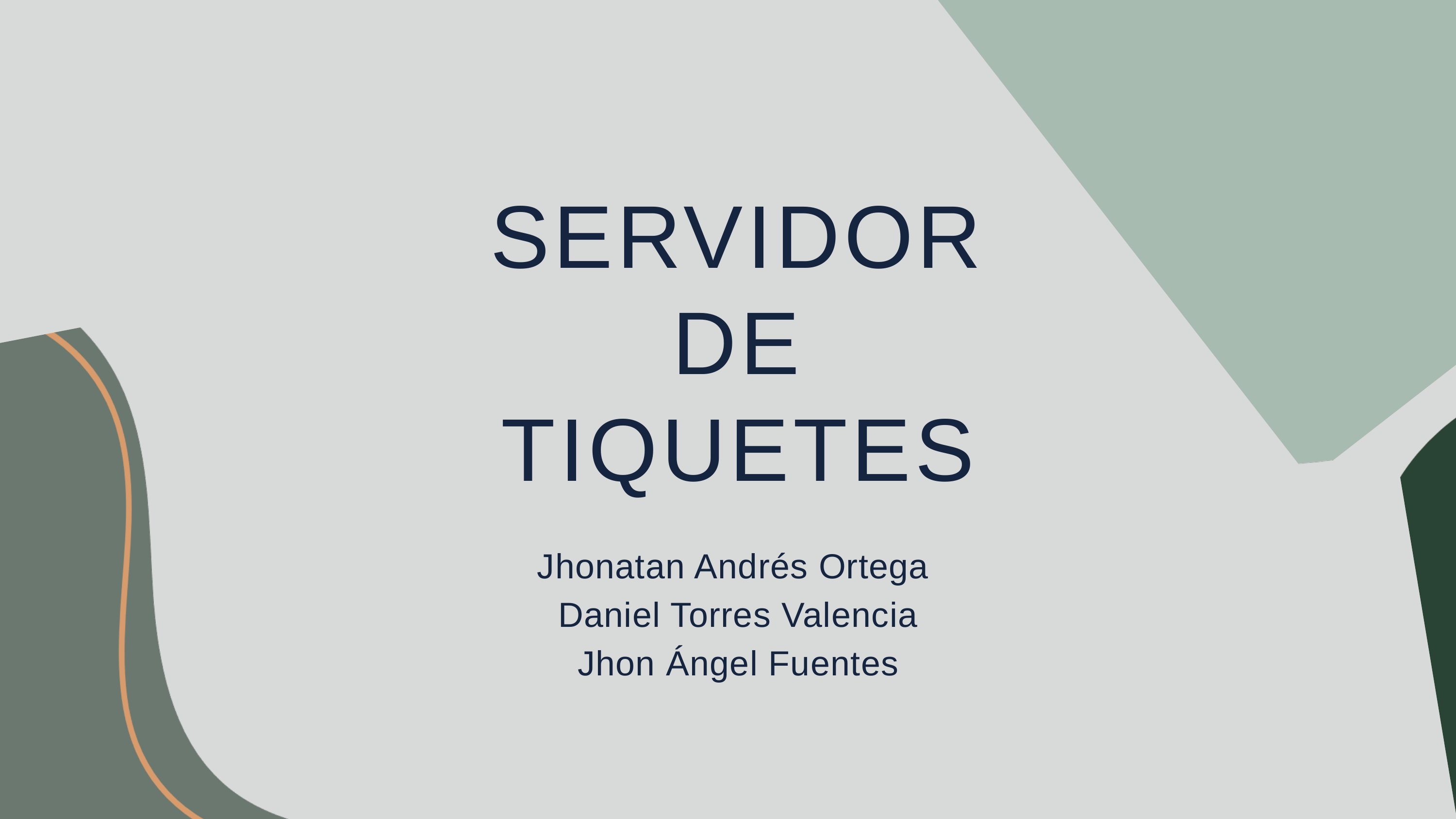

SERVIDOR DE TIQUETES

Jhonatan Andrés Ortega
Daniel Torres Valencia
Jhon Ángel Fuentes